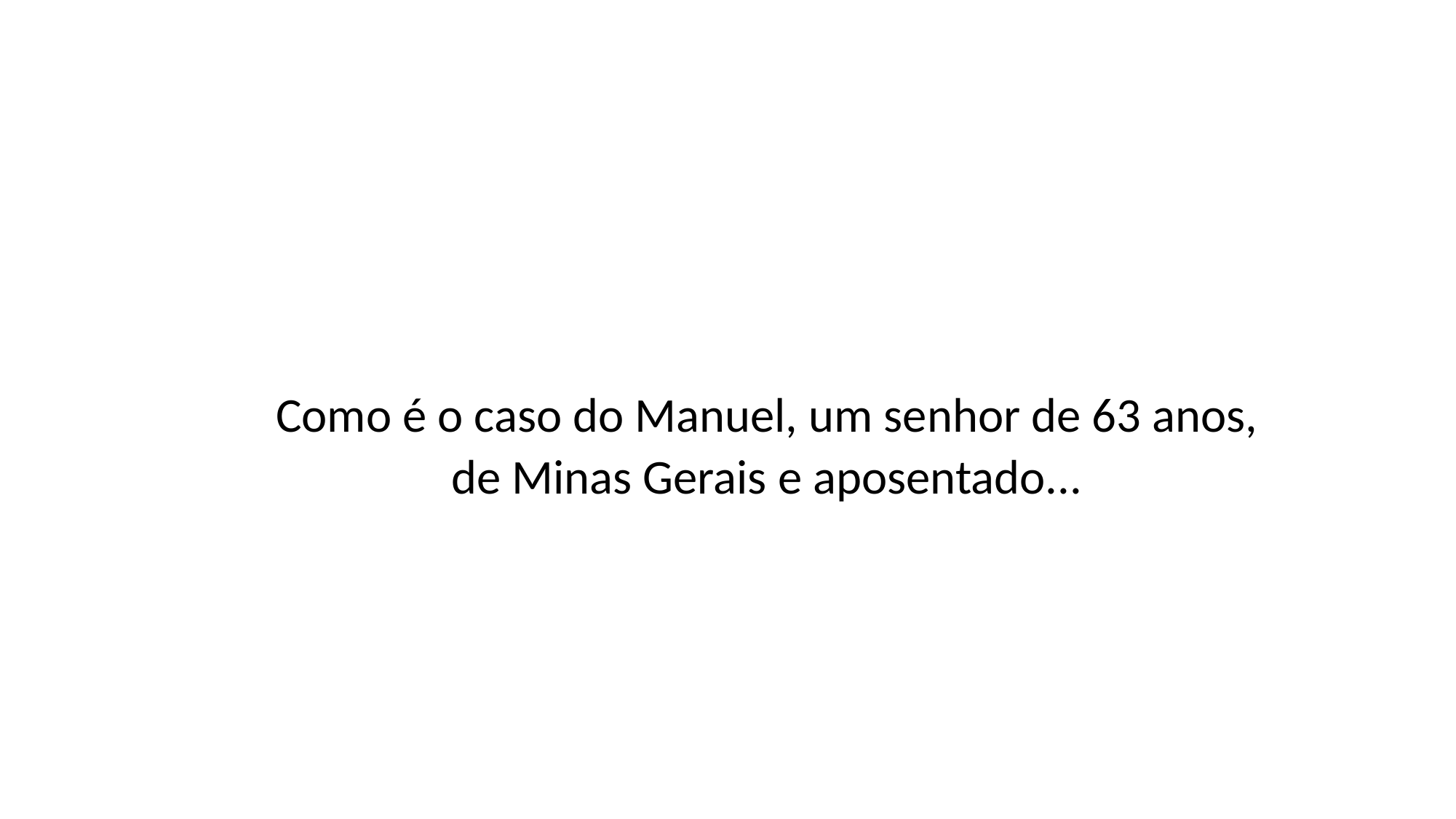

Como é o caso do Manuel, um senhor de 63 anos, de Minas Gerais e aposentado...